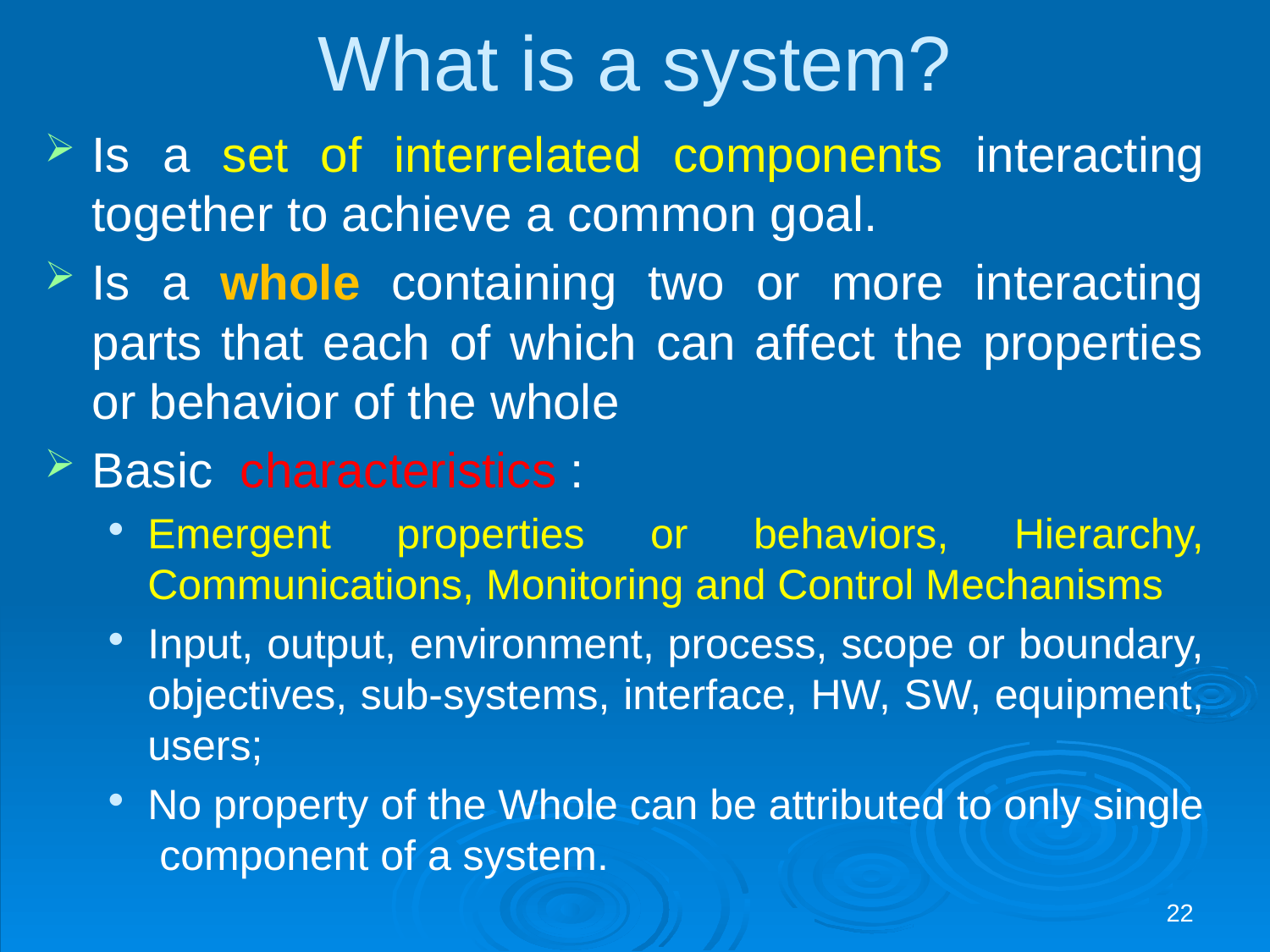

# What is a system?
Is a set of interrelated components interacting together to achieve a common goal.
Is a whole containing two or more interacting parts that each of which can affect the properties or behavior of the whole
Basic  characteristics :
Emergent properties or behaviors, Hierarchy, Communications, Monitoring and Control Mechanisms
Input, output, environment, process, scope or boundary, objectives, sub-systems, interface, HW, SW, equipment, users;
No property of the Whole can be attributed to only single  component of a system.

22